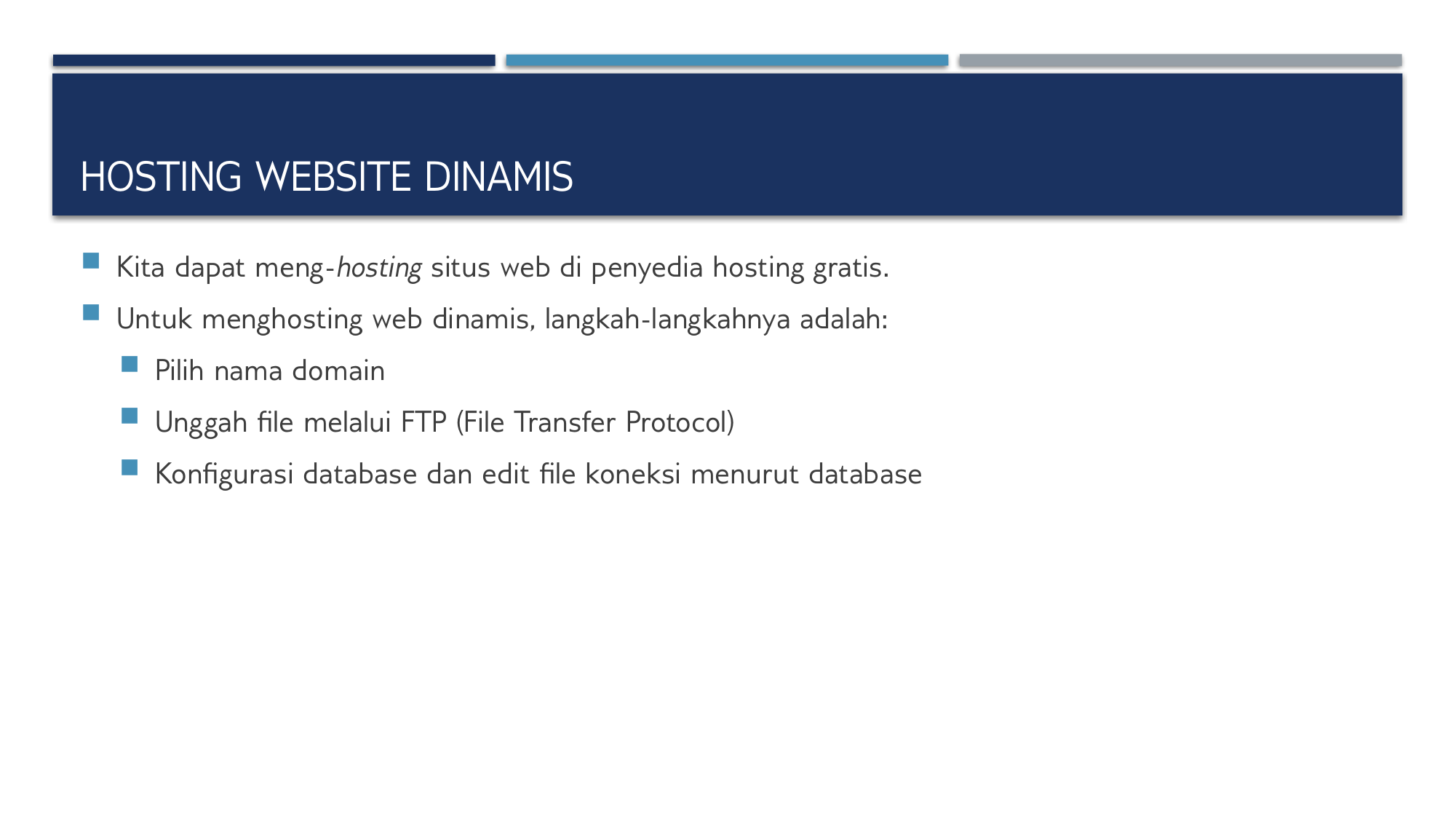

# HOSTING WEBsite dinamis
Kita dapat meng-hosting situs web di penyedia hosting gratis.
Untuk menghosting web dinamis, langkah-langkahnya adalah:
Pilih nama domain
Unggah file melalui FTP (File Transfer Protocol)
Konfigurasi database dan edit file koneksi menurut database